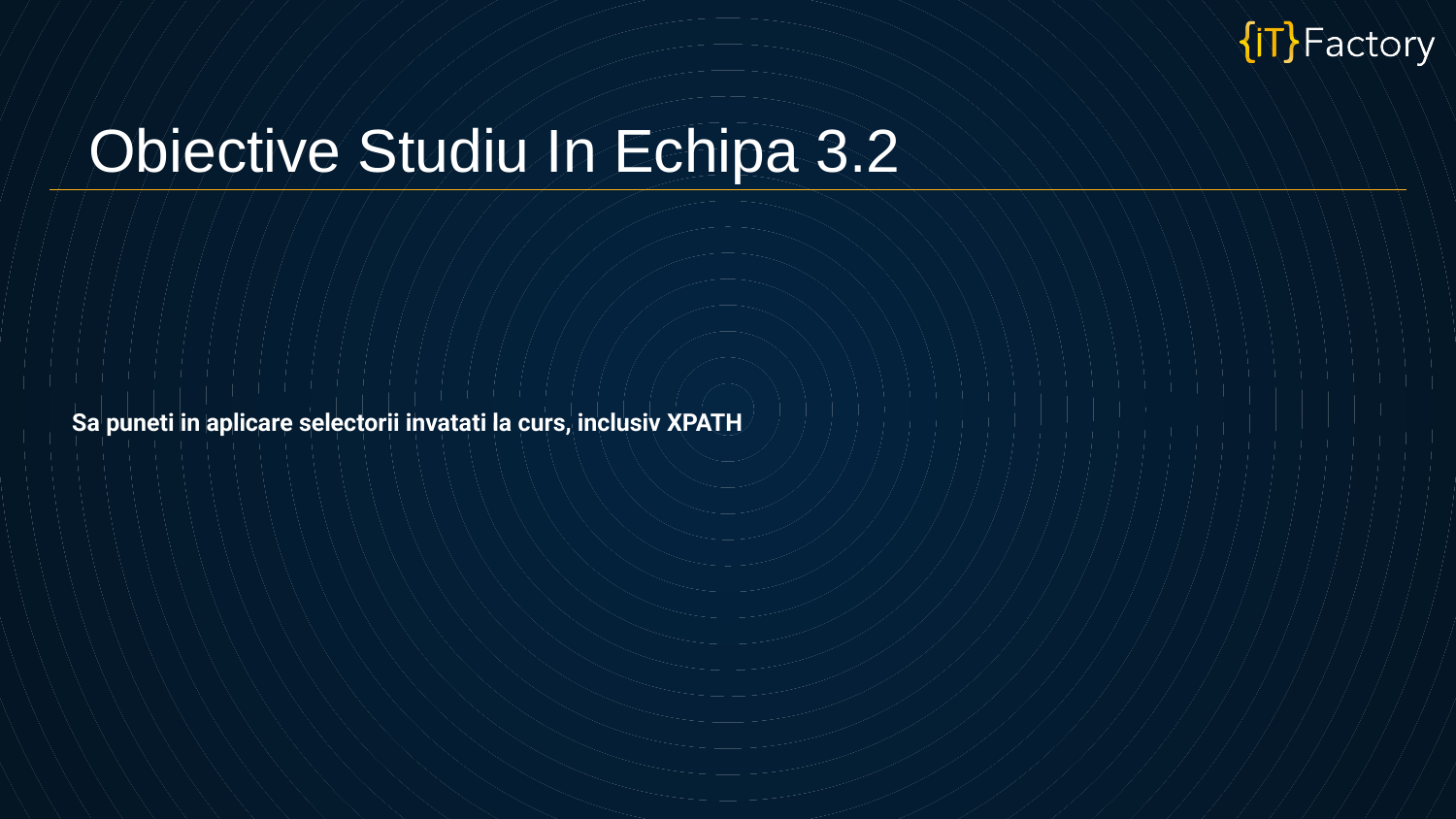

Obiective Studiu In Echipa 3.2
Sa puneti in aplicare selectorii invatati la curs, inclusiv XPATH